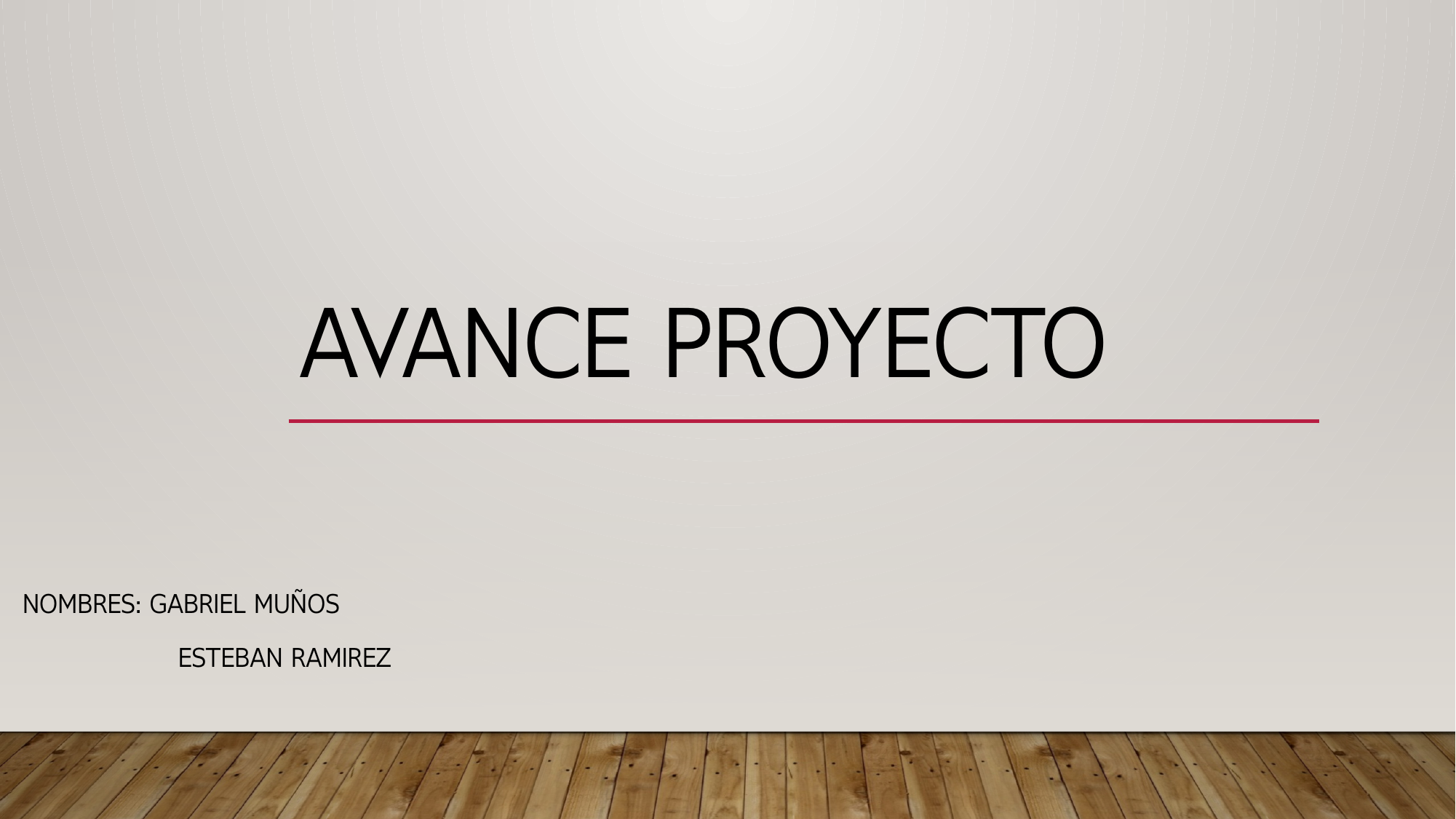

# Avance Proyecto
Nombres: Gabriel Muños
                   Esteban Ramirez